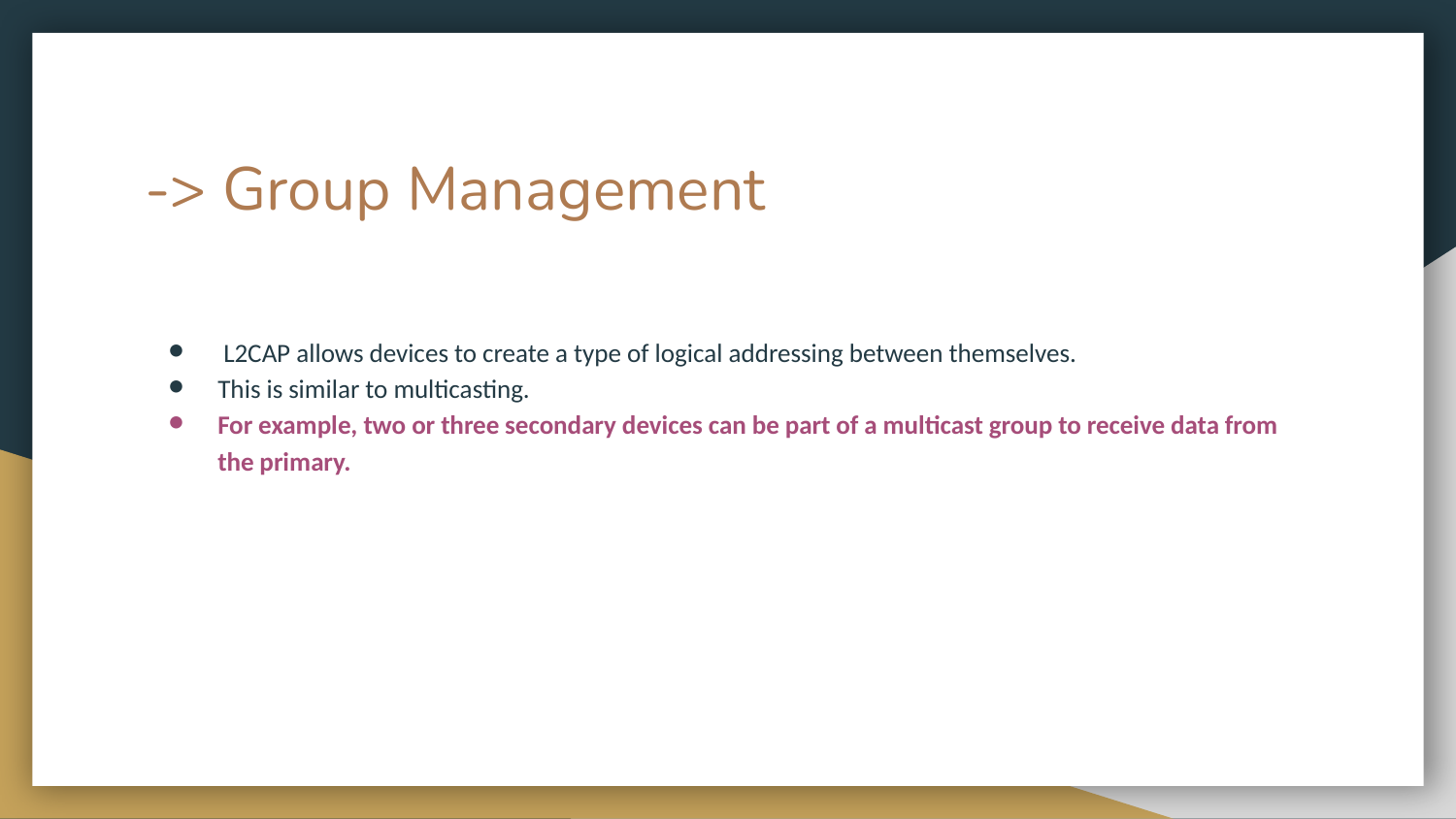

# -> Group Management
 L2CAP allows devices to create a type of logical addressing between themselves.
This is similar to multicasting.
For example, two or three secondary devices can be part of a multicast group to receive data from the primary.